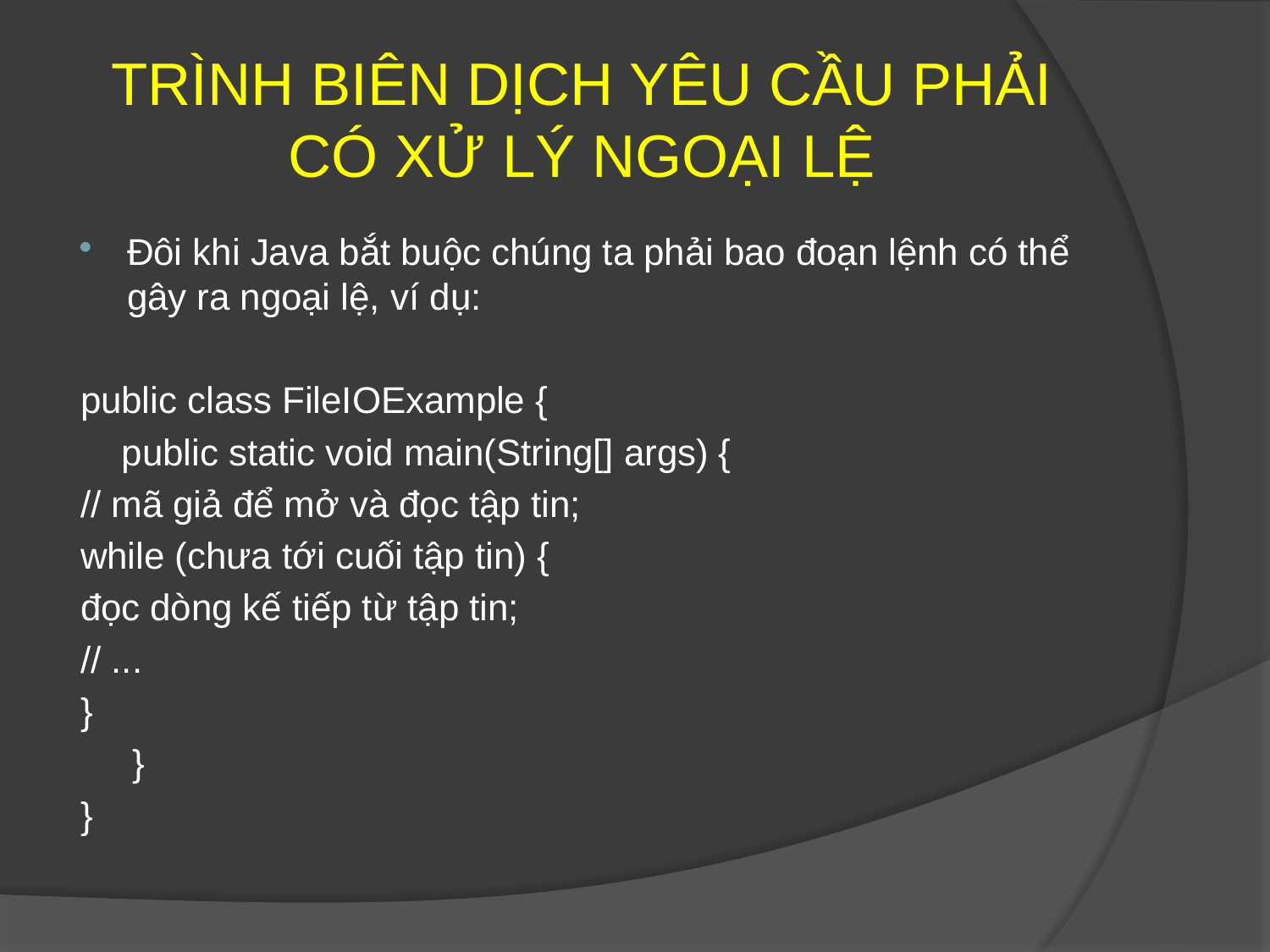

# TRÌNH BIÊN DỊCH YÊU CẦU PHẢI CÓ XỬ LÝ NGOẠI LỆ
Đôi khi Java bắt buộc chúng ta phải bao đoạn lệnh có thể gây ra ngoại lệ, ví dụ:

public class FileIOExample {
    public static void main(String[] args) {
	// mã giả để mở và đọc tập tin;
	while (chưa tới cuối tập tin) {
		đọc dòng kế tiếp từ tập tin;
		// ...
	}
     }
}